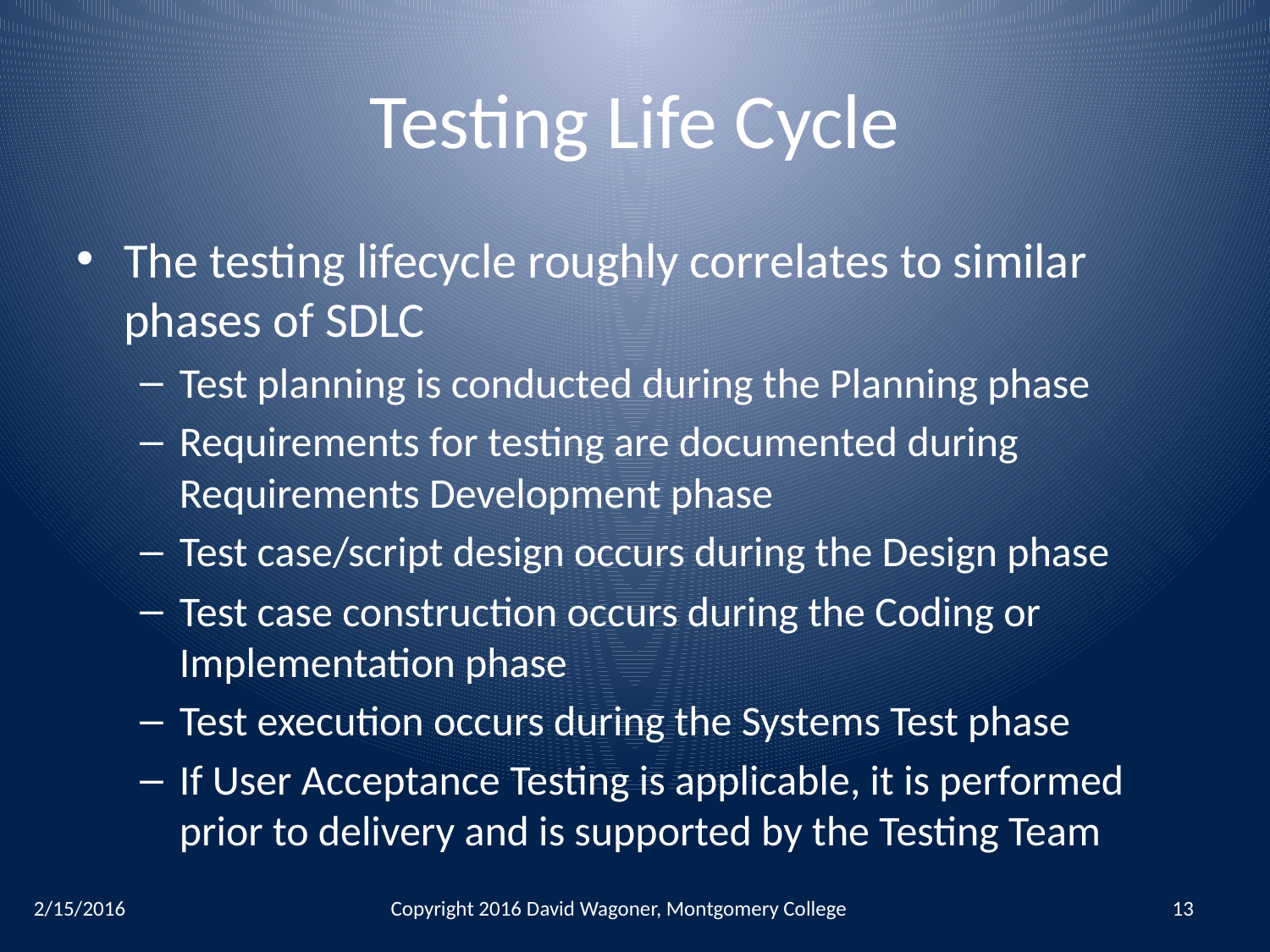

# Testing Life Cycle
The testing lifecycle roughly correlates to similar phases of SDLC
Test planning is conducted during the Planning phase
Requirements for testing are documented during Requirements Development phase
Test case/script design occurs during the Design phase
Test case construction occurs during the Coding or Implementation phase
Test execution occurs during the Systems Test phase
If User Acceptance Testing is applicable, it is performed prior to delivery and is supported by the Testing Team
2/15/2016
Copyright 2016 David Wagoner, Montgomery College
13